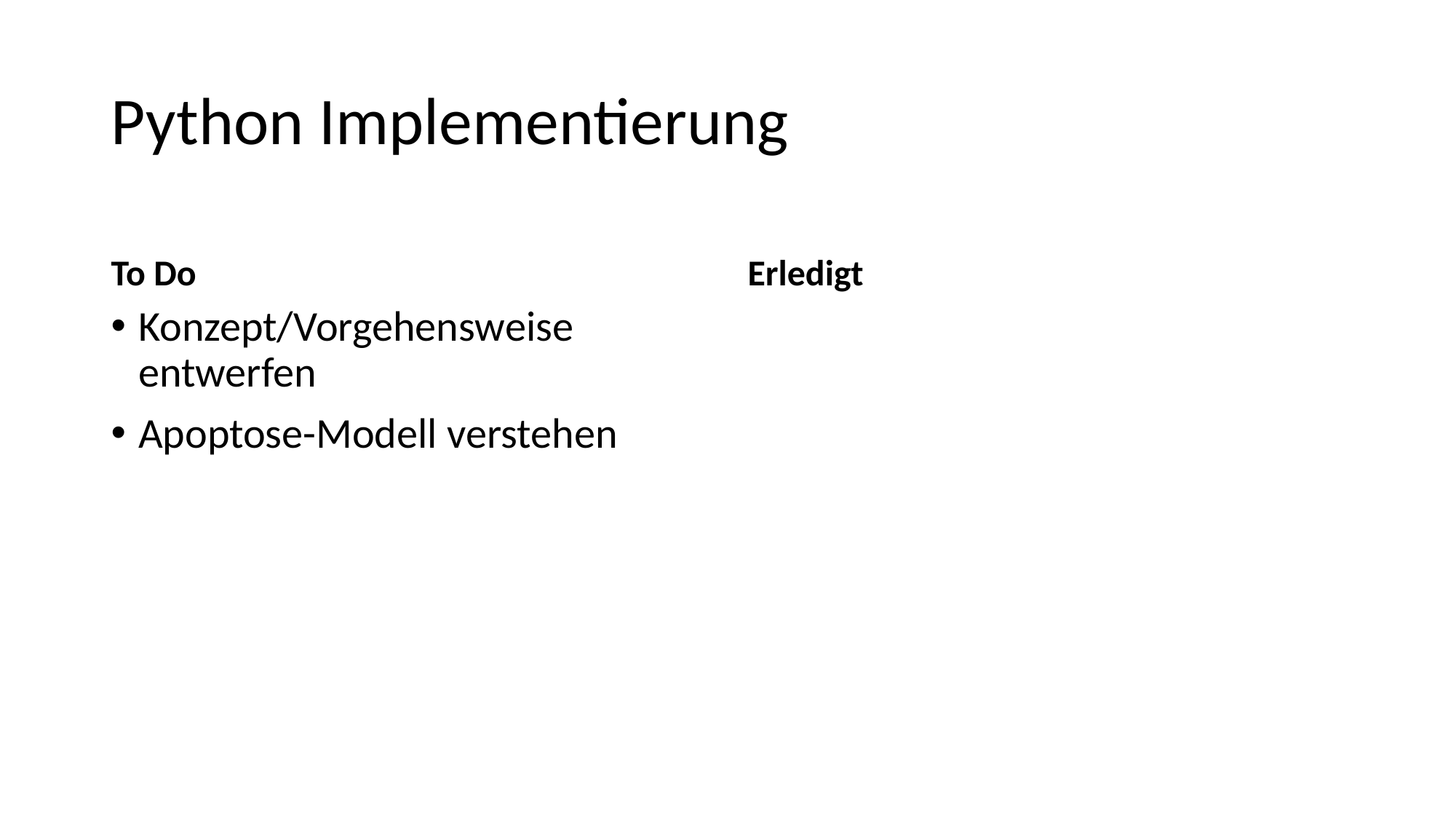

# Python Implementierung
To Do
Erledigt
Konzept/Vorgehensweise entwerfen
Apoptose-Modell verstehen